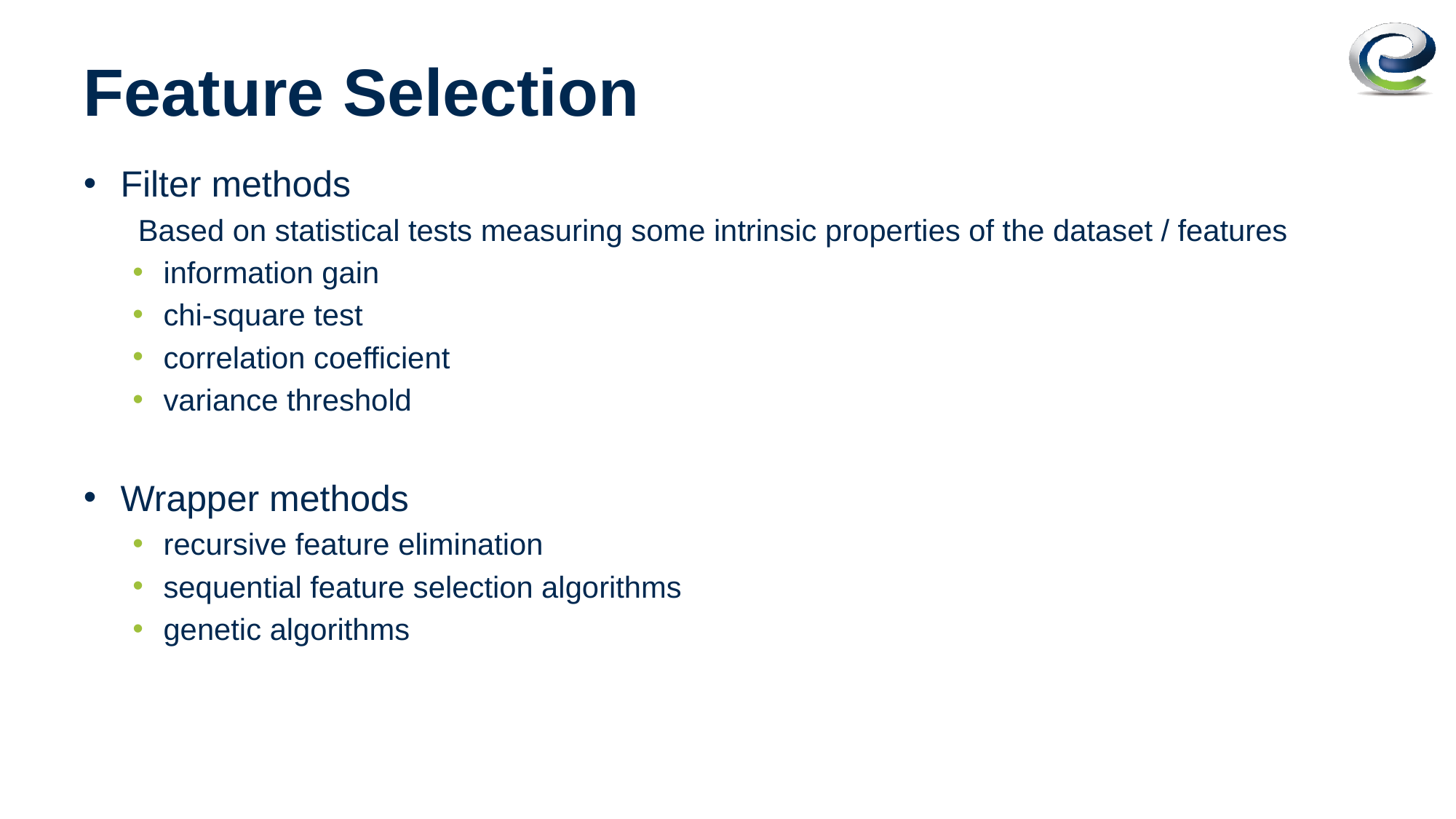

# Feature Selection
Filter methods
Based on statistical tests measuring some intrinsic properties of the dataset / features
information gain
chi-square test
correlation coefficient
variance threshold

Wrapper methods
recursive feature elimination
sequential feature selection algorithms
genetic algorithms